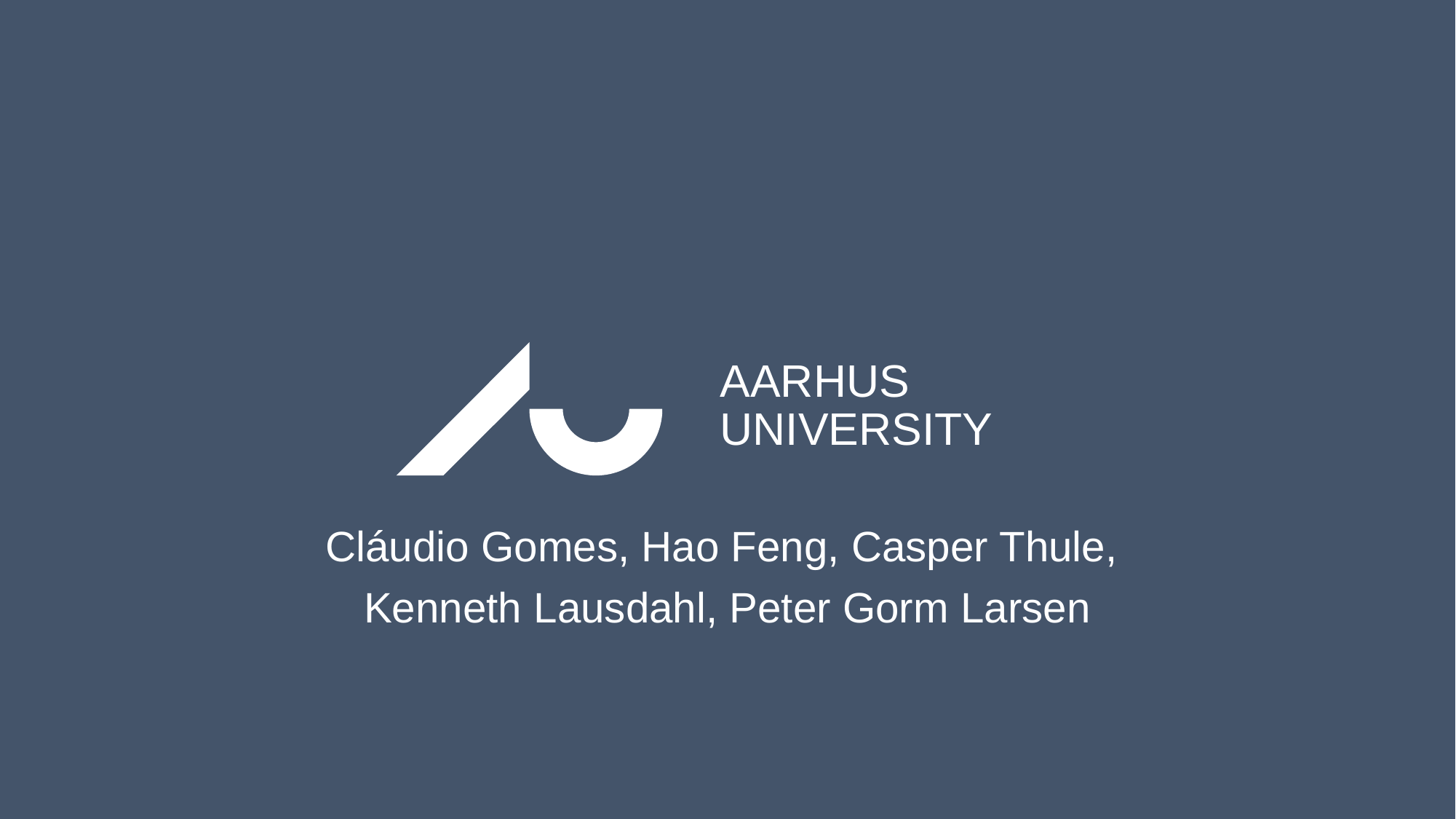

Cláudio Gomes, Hao Feng, Casper Thule,
Kenneth Lausdahl, Peter Gorm Larsen
27